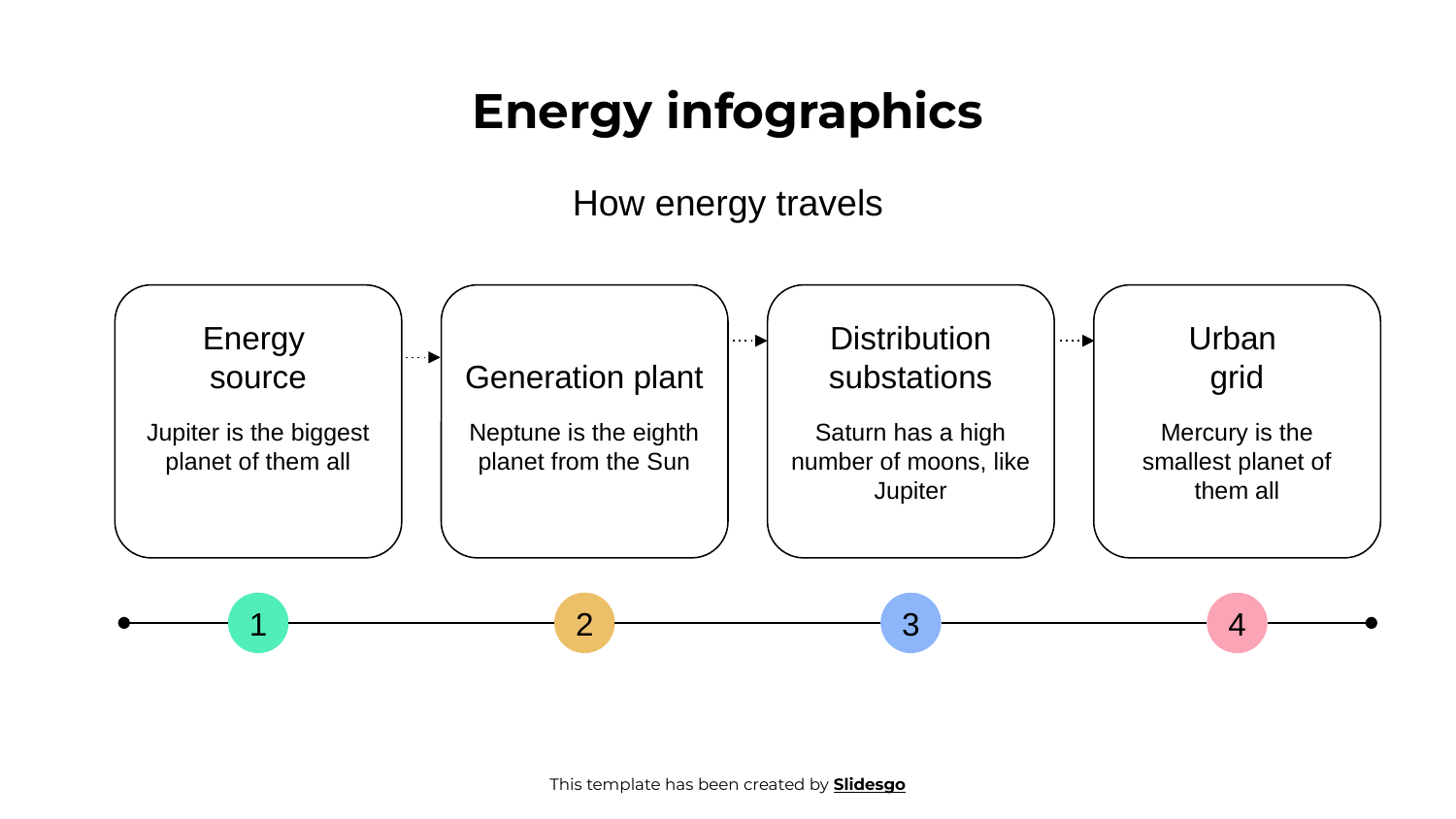

# Energy infographics
How energy travels

Energy
source
Generation plant
Distribution substations
Urban
grid
Jupiter is the biggest planet of them all
Neptune is the eighth planet from the Sun
Saturn has a high number of moons, like Jupiter
Mercury is the smallest planet of them all
1
2
3
4
This template has been created by Slidesgo